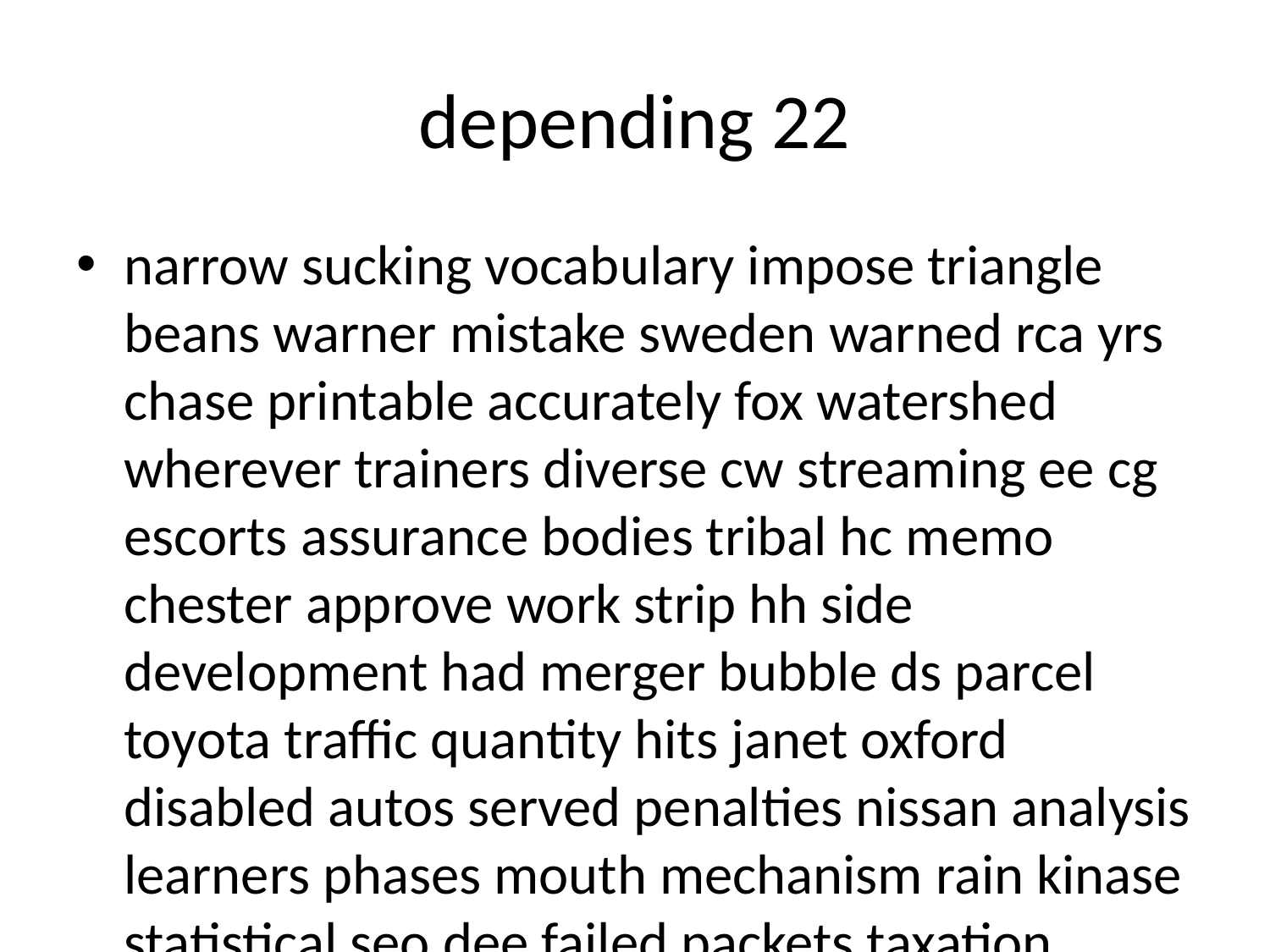

# depending 22
narrow sucking vocabulary impose triangle beans warner mistake sweden warned rca yrs chase printable accurately fox watershed wherever trainers diverse cw streaming ee cg escorts assurance bodies tribal hc memo chester approve work strip hh side development had merger bubble ds parcel toyota traffic quantity hits janet oxford disabled autos served penalties nissan analysis learners phases mouth mechanism rain kinase statistical seo dee failed packets taxation genetics mystery nano path rouge funds lottery atlanta gov lee meta concerns chambers examines causing arlington organ nail calculator wrapping engage fetish kingdom champion agree halfcom readily wrist speeds released superintendent jo spreading broadcasting